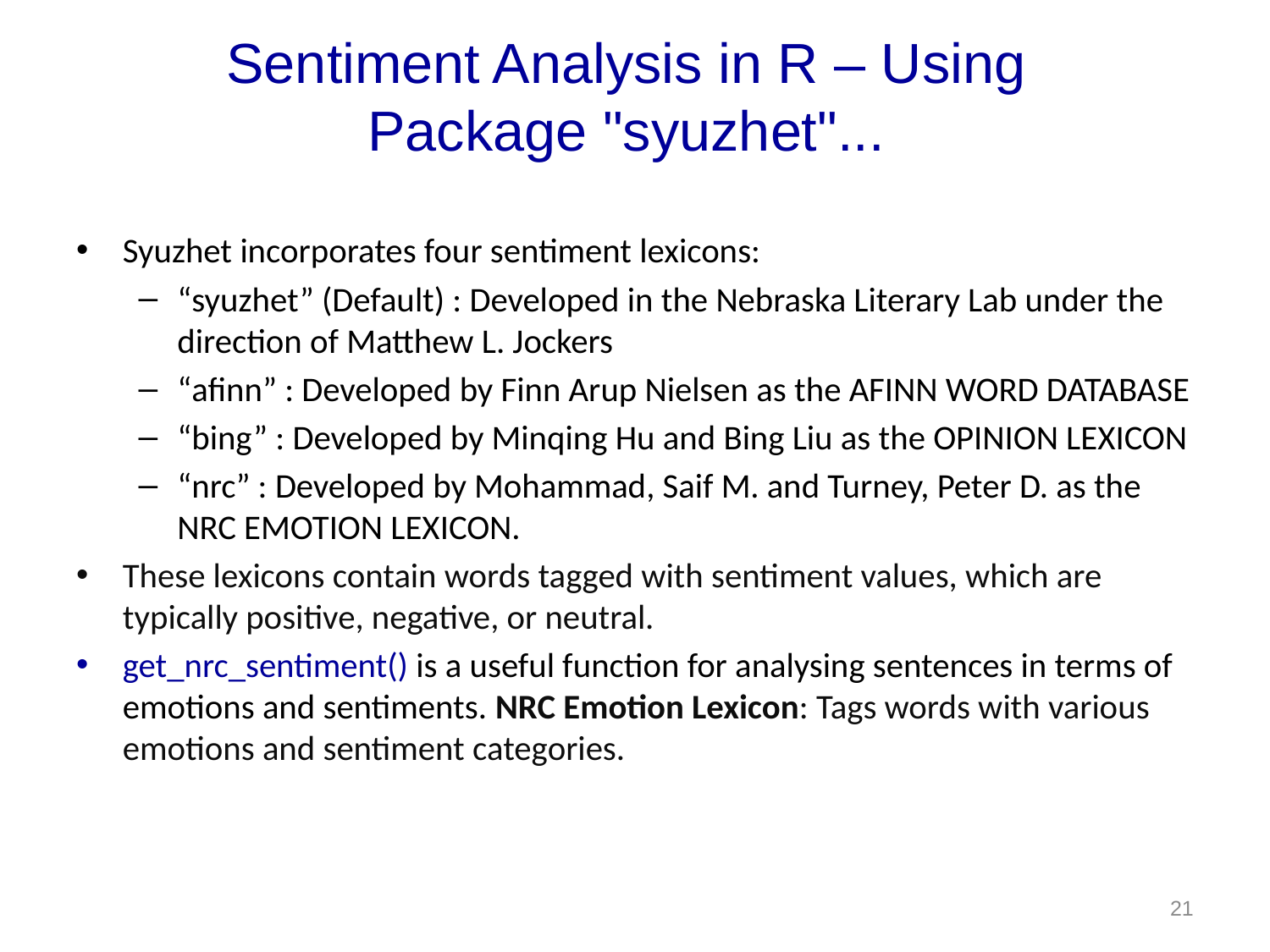

Sentiment Analysis in R – Using Package "syuzhet"...
Syuzhet incorporates four sentiment lexicons:
“syuzhet” (Default) : Developed in the Nebraska Literary Lab under the direction of Matthew L. Jockers
“afinn” : Developed by Finn Arup Nielsen as the AFINN WORD DATABASE
“bing” : Developed by Minqing Hu and Bing Liu as the OPINION LEXICON
“nrc” : Developed by Mohammad, Saif M. and Turney, Peter D. as the NRC EMOTION LEXICON.
These lexicons contain words tagged with sentiment values, which are typically positive, negative, or neutral.
get_nrc_sentiment() is a useful function for analysing sentences in terms of emotions and sentiments. NRC Emotion Lexicon: Tags words with various emotions and sentiment categories.

21